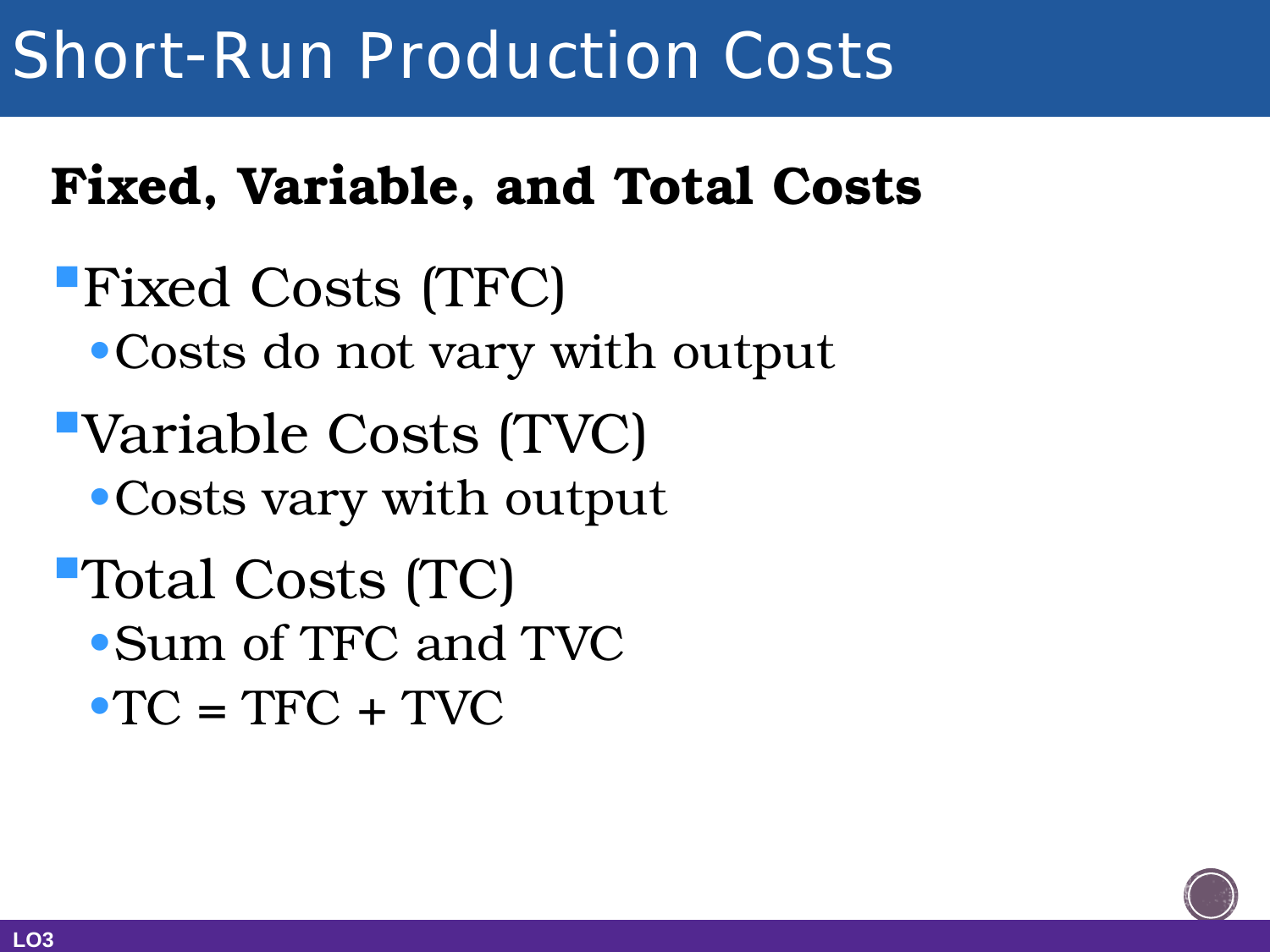

# Short-Run Production Costs
Fixed, Variable, and Total Costs
Fixed Costs (TFC)
Costs do not vary with output
Variable Costs (TVC)
Costs vary with output
Total Costs (TC)
Sum of TFC and TVC
TC = TFC + TVC

LO3